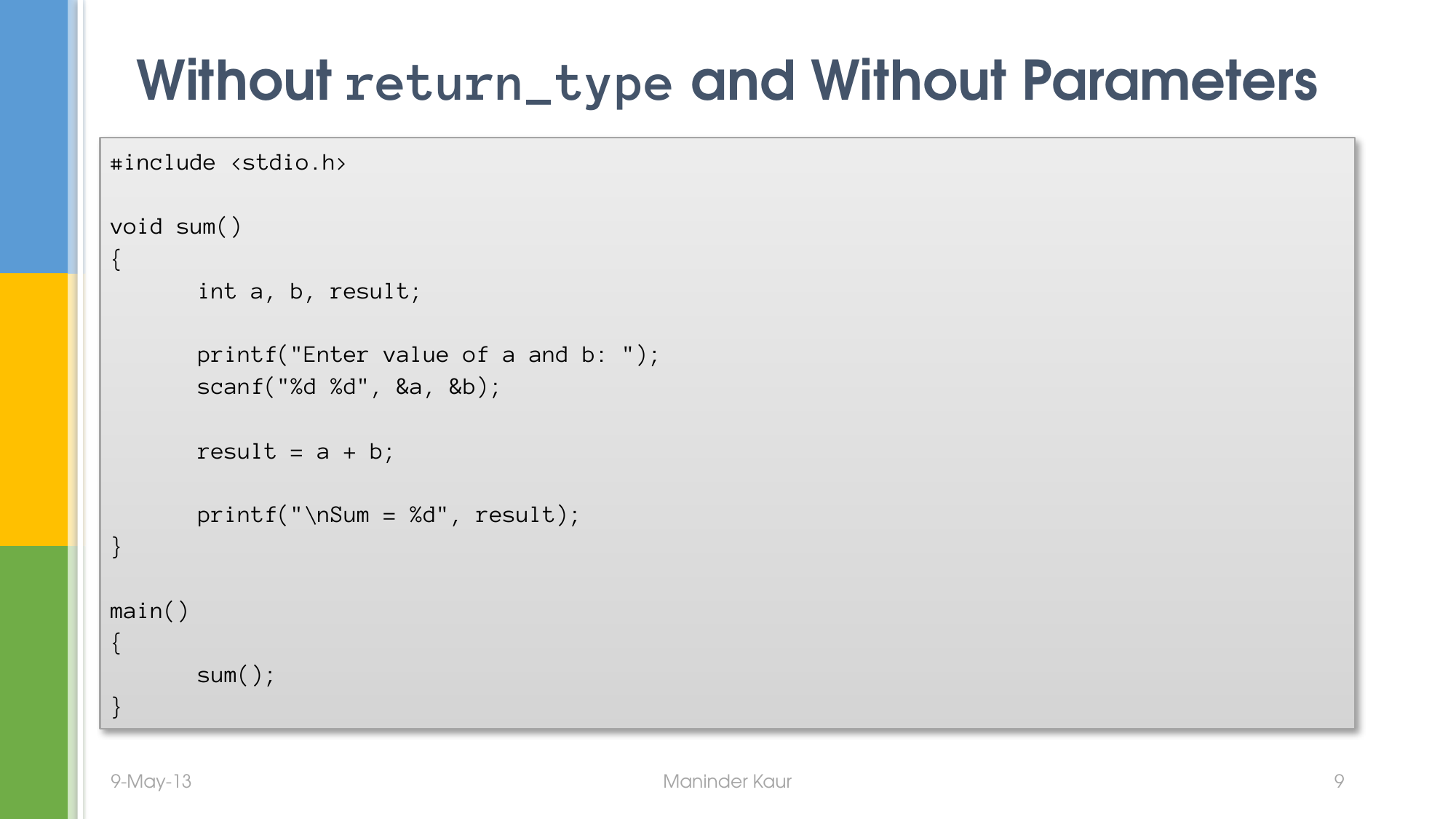

# Without return_type and Without Parameters
#include <stdio.h>

void sum()
{
	int a, b, result;

	printf("Enter value of a and b: ");
	scanf("%d %d", &a, &b);

	result = a + b;

	printf("\nSum = %d", result);
}

main()
{
	sum();
}
9-May-13
Maninder Kaur
9